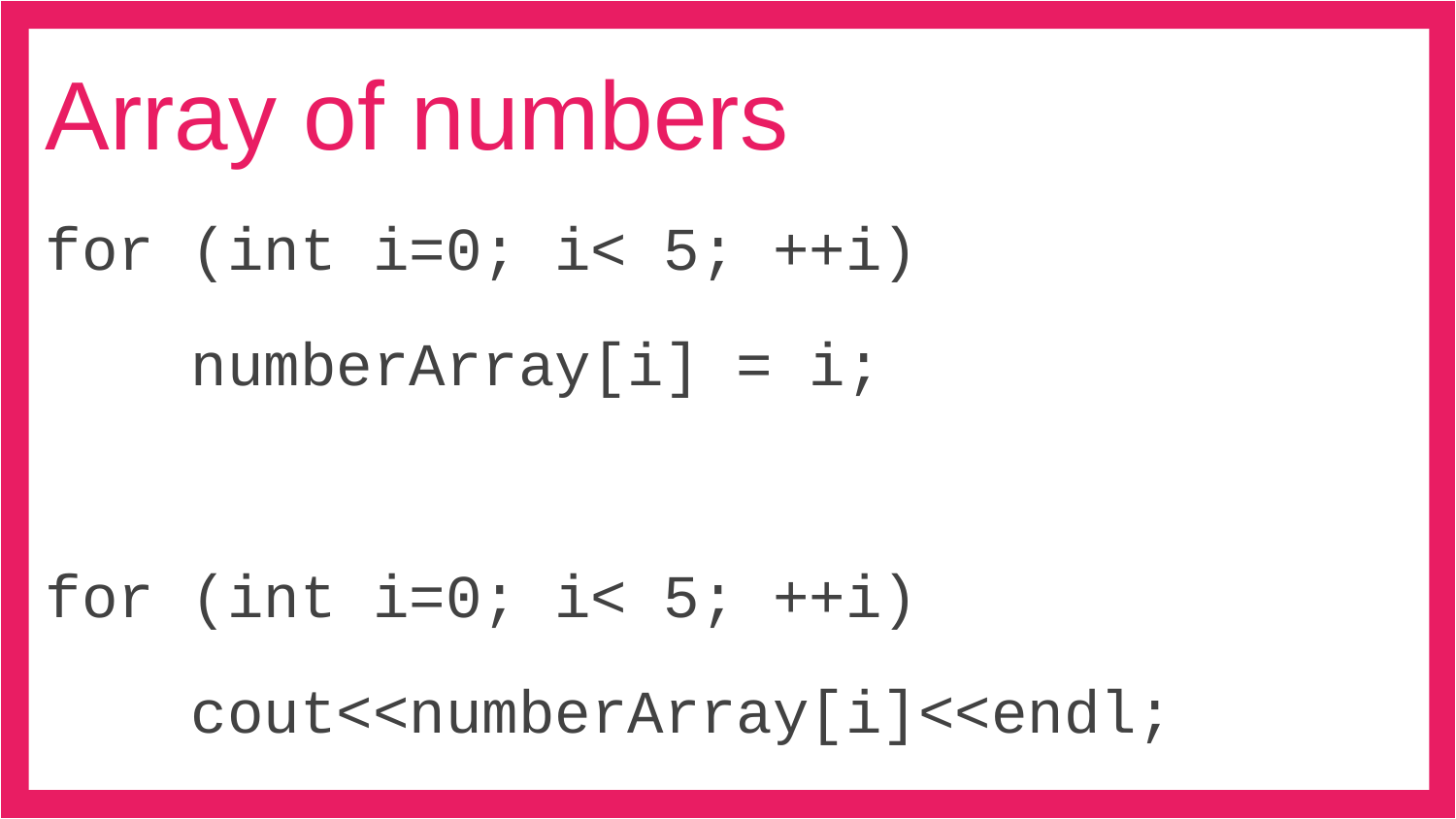

# Array of numbers
for (int i=0; i< 5; ++i)
	numberArray[i] = i;

for (int i=0; i< 5; ++i)
	cout<<numberArray[i]<<endl;